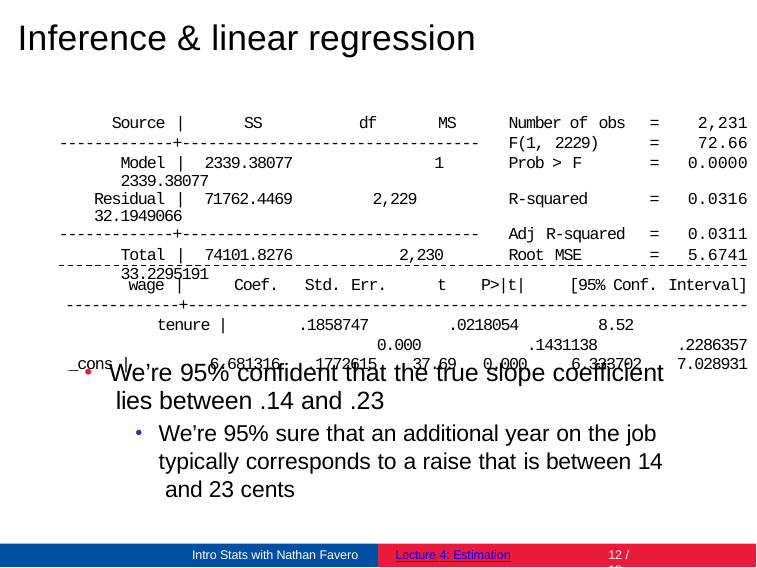

# Inference & linear regression
| Source | | SS | df | MS | Number of obs | = | 2,231 |
| --- | --- | --- | --- | --- | --- | --- |
| -------------+---------------------------------- |  |  |  | F(1, 2229) | = | 72.66 |
| Model | 2339.38077 1 2339.38077 |  |  |  | Prob > F | = | 0.0000 |
| Residual | 71762.4469 2,229 32.1949066 |  |  |  | R-squared | = | 0.0316 |
| -------------+---------------------------------- |  |  |  | Adj R-squared | = | 0.0311 |
| Total | 74101.8276 2,230 33.2295191 |  |  |  | Root MSE | = | 5.6741 |

wage |	Coef.	Std. Err.	t	P>|t|	[95% Conf. Interval]
-------------+----------------------------------------------------------------  tenure |	.1858747	.0218054	8.52	0.000	.1431138	.2286357
_cons |	6.681316	.1772615	37.69	0.000	6.333702	7.028931
We’re 95% confident that the true slope coefficient  lies between .14 and .23
We’re 95% sure that an additional year on the job  typically corresponds to a raise that is between 14  and 23 cents

Intro Stats with Nathan Favero
Lecture 4: Estimation
12 / 18